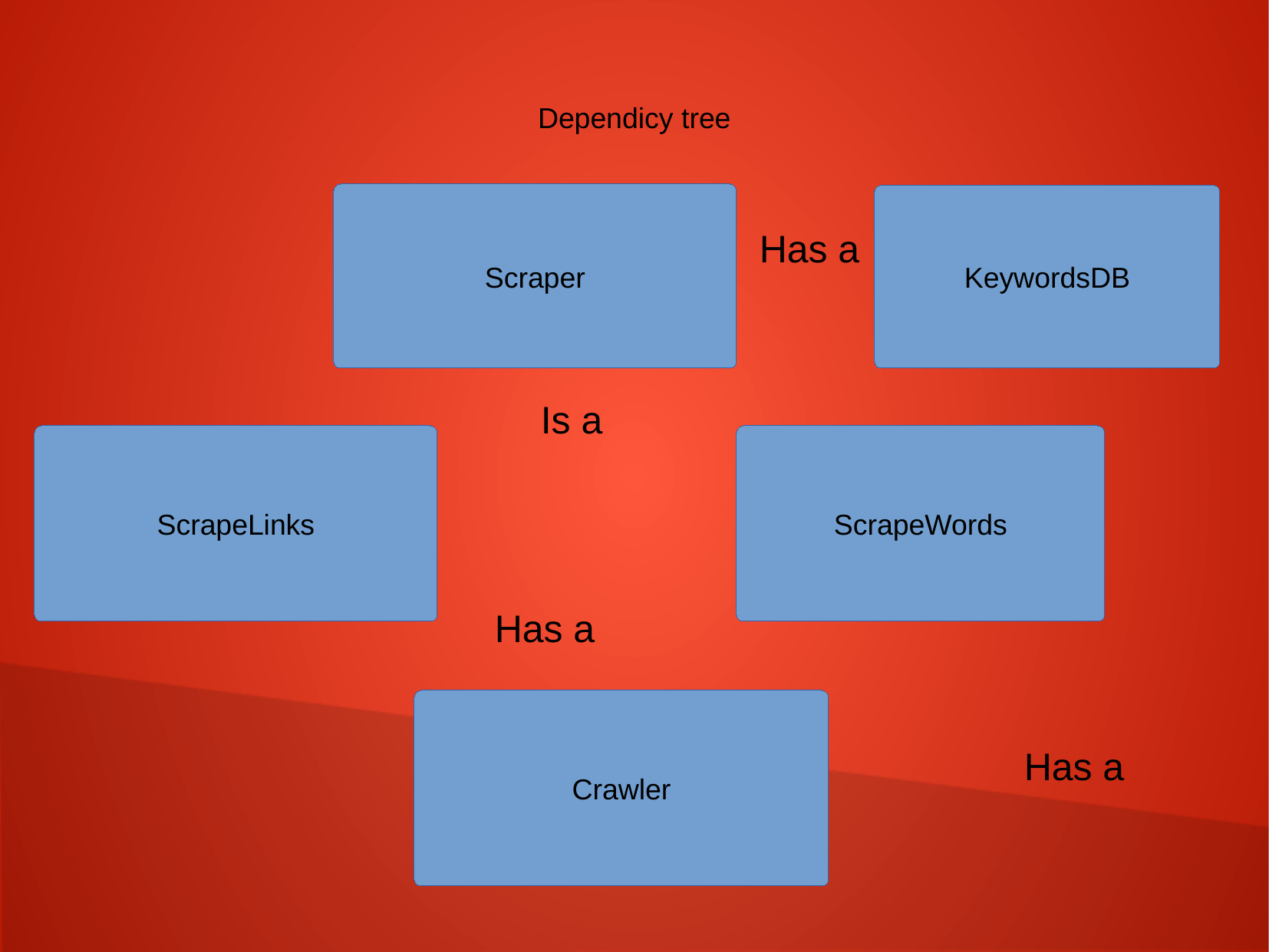

Dependicy tree
Scraper
KeywordsDB
Has a
Is a
ScrapeLinks
ScrapeWords
Has a
Crawler
Has a